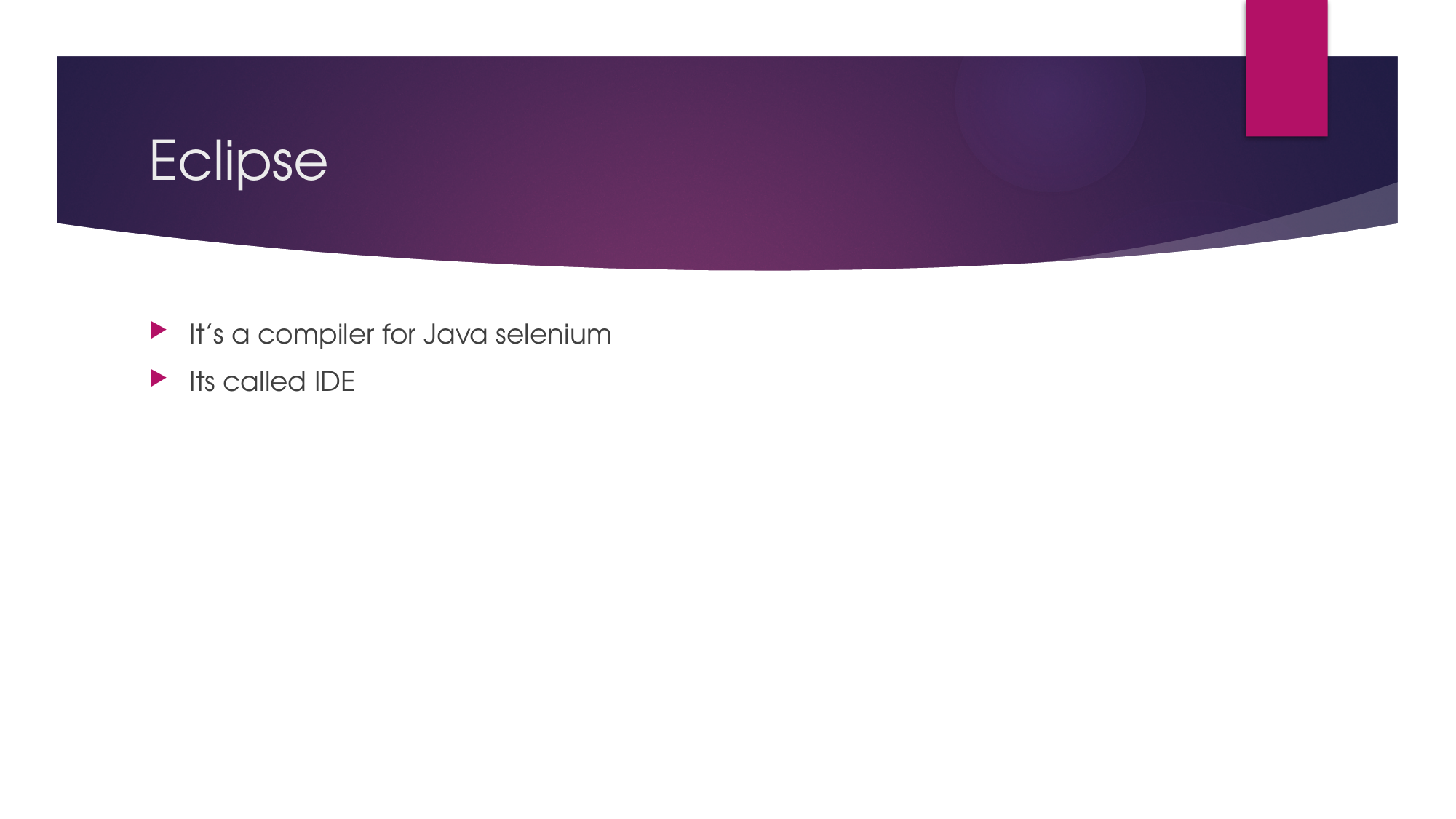

# Eclipse
It’s a compiler for Java selenium
Its called IDE